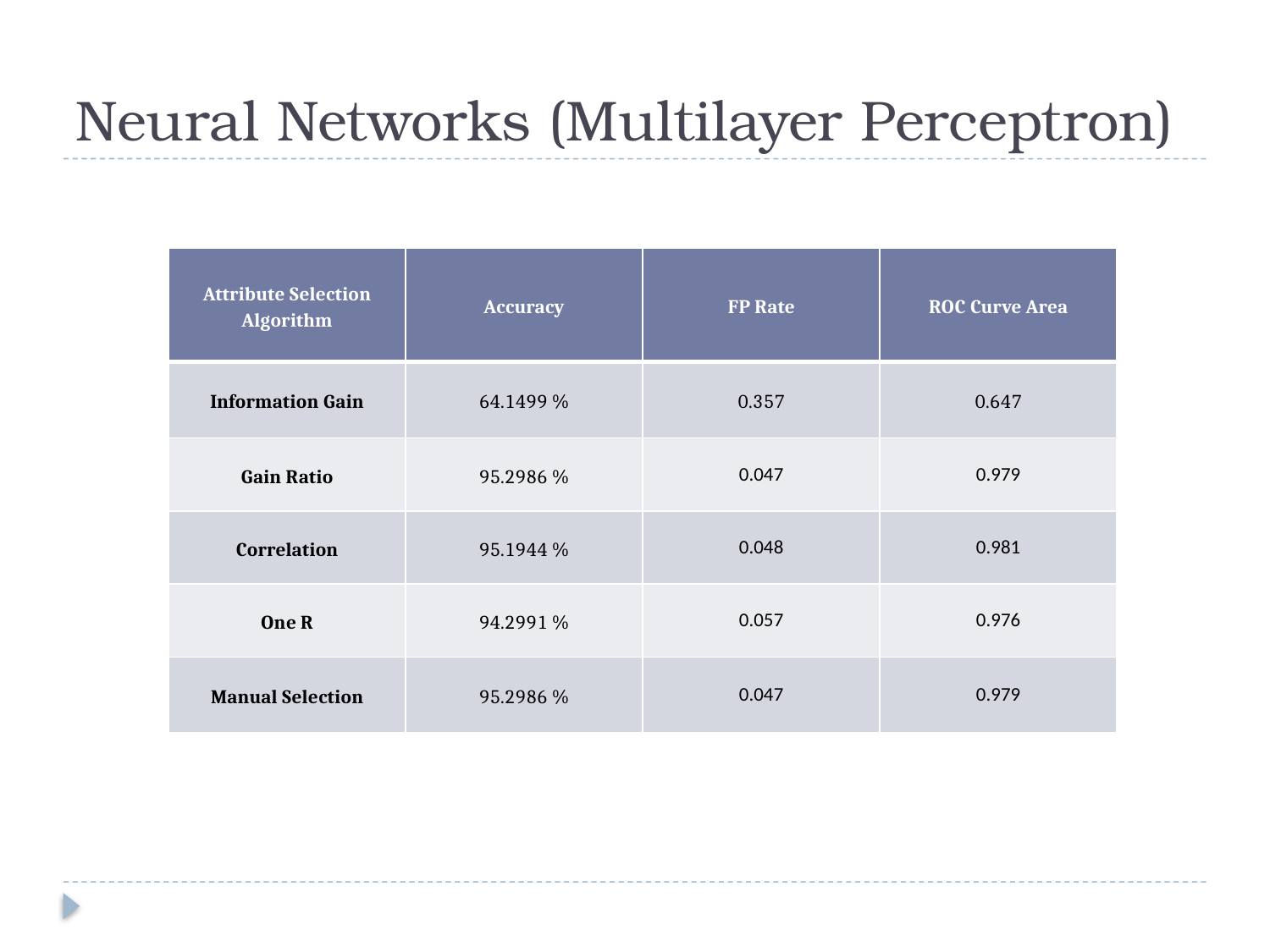

# Neural Networks (Multilayer Perceptron)
| Attribute Selection Algorithm | Accuracy | FP Rate | ROC Curve Area |
| --- | --- | --- | --- |
| Information Gain | 64.1499 % | 0.357 | 0.647 |
| Gain Ratio | 95.2986 % | 0.047 | 0.979 |
| Correlation | 95.1944 % | 0.048 | 0.981 |
| One R | 94.2991 % | 0.057 | 0.976 |
| Manual Selection | 95.2986 % | 0.047 | 0.979 |